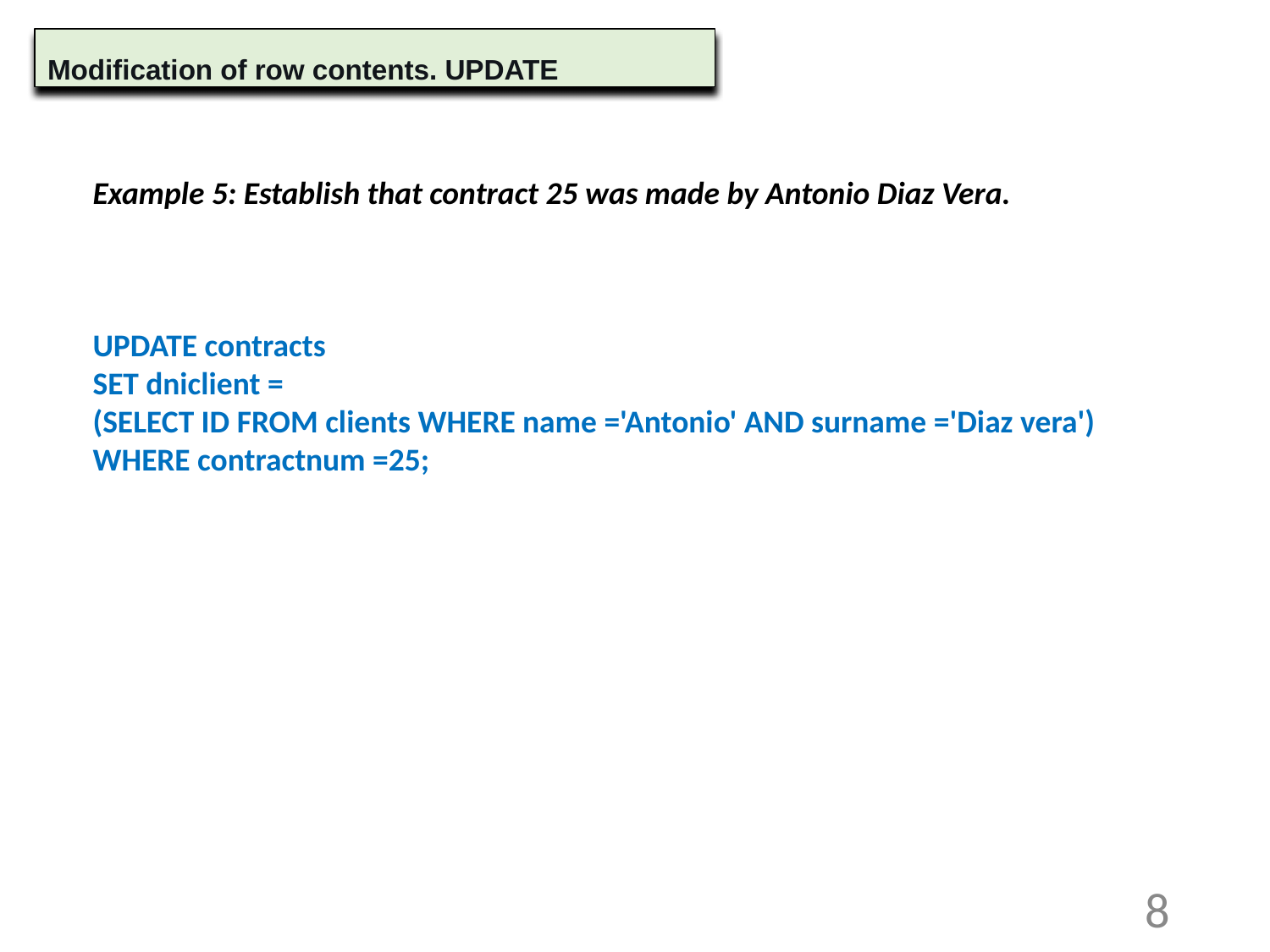

Modification of row contents. UPDATE
Example 5: Establish that contract 25 was made by Antonio Diaz Vera.

UPDATE contracts
SET dniclient =
(SELECT ID FROM clients WHERE name ='Antonio' AND surname ='Diaz vera')
WHERE contractnum =25;

8